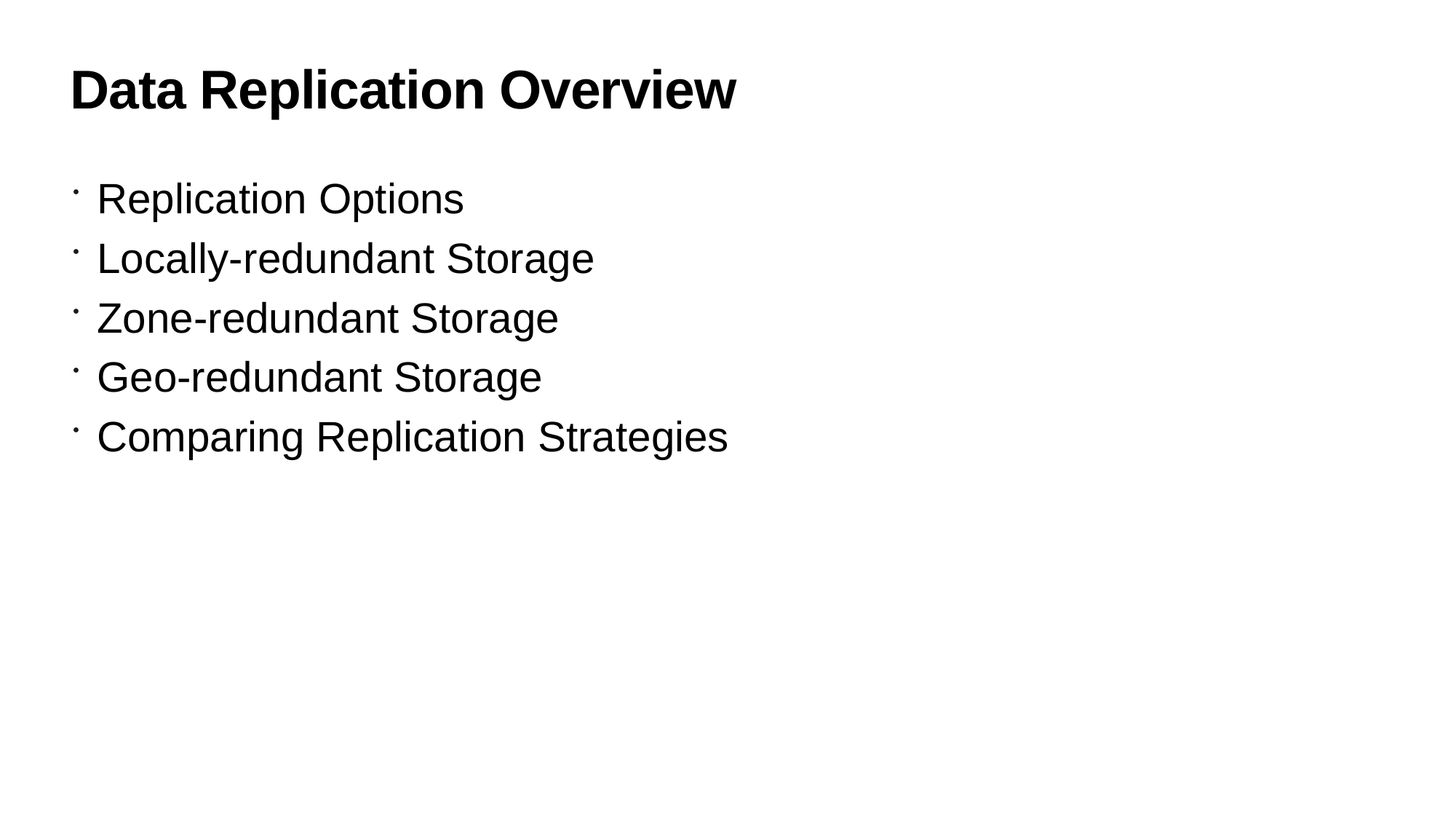

# Data Replication Overview
Replication Options
Locally-redundant Storage
Zone-redundant Storage
Geo-redundant Storage
Comparing Replication Strategies